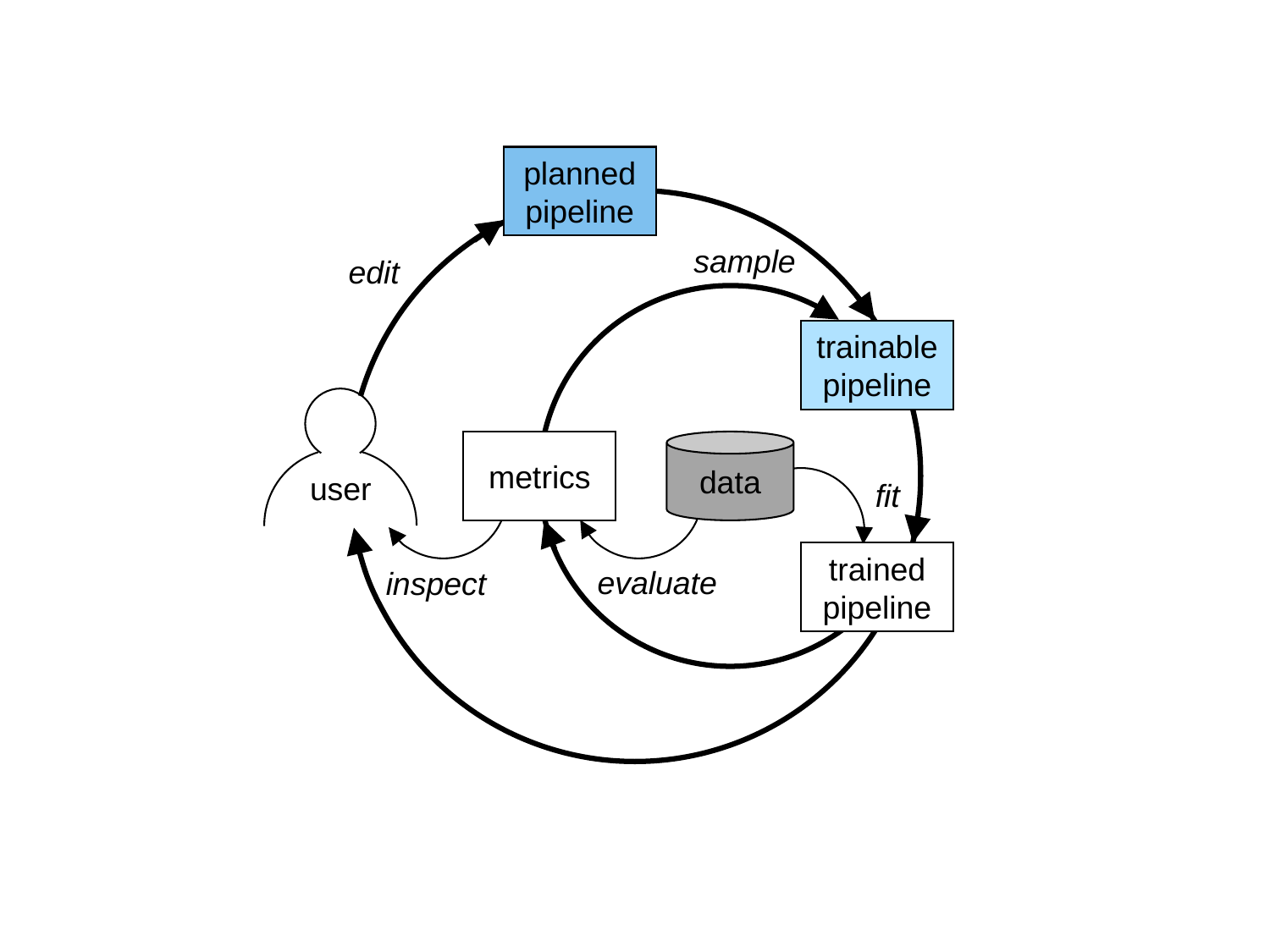

planned pipeline

sample
edit

trainable pipeline

user

metrics

data

fit
trained pipeline
evaluate
inspect